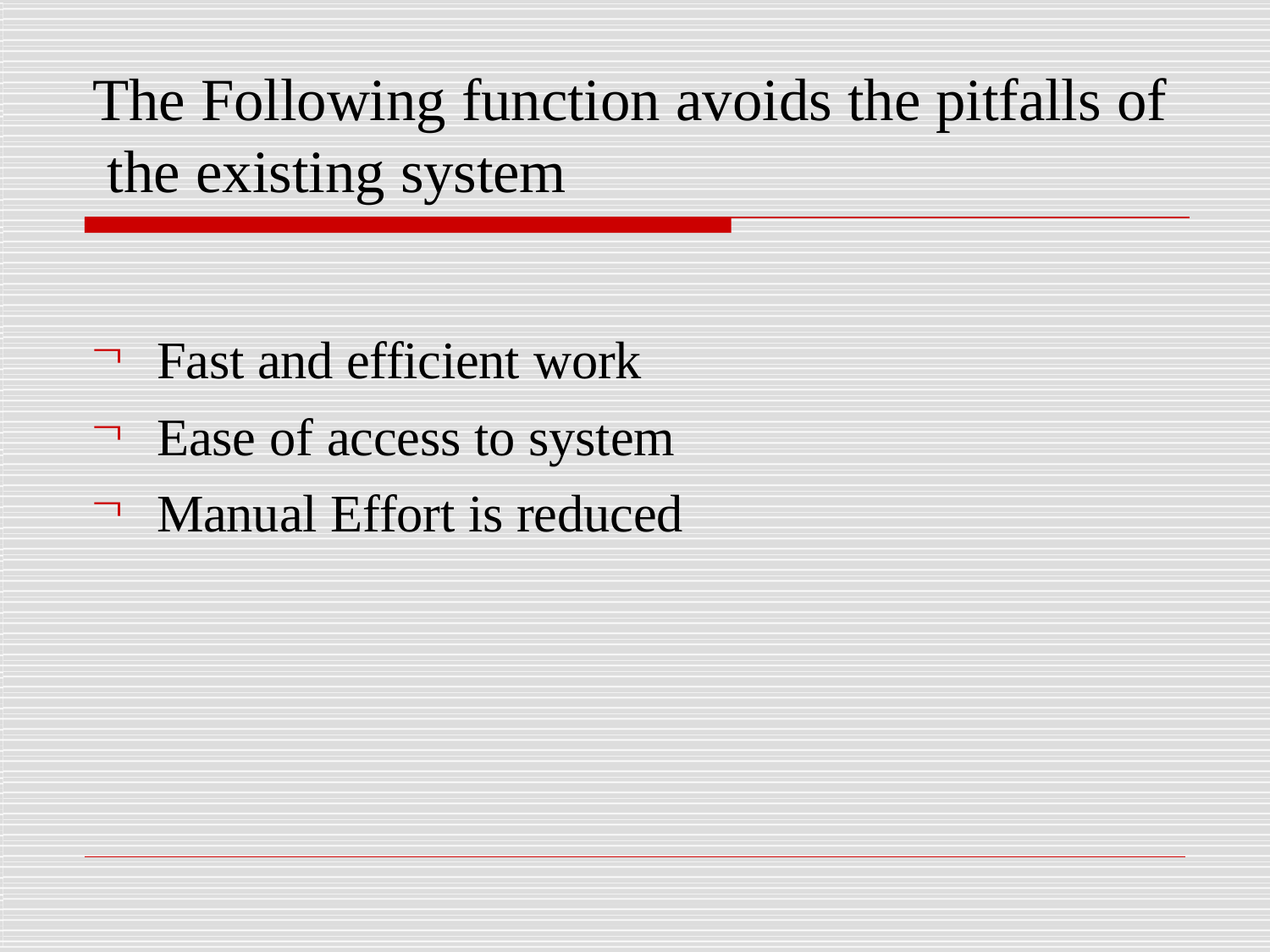

# The Following function avoids the pitfalls of  the existing system
Fast and efficient work
Ease of access to system
Manual Effort is reduced